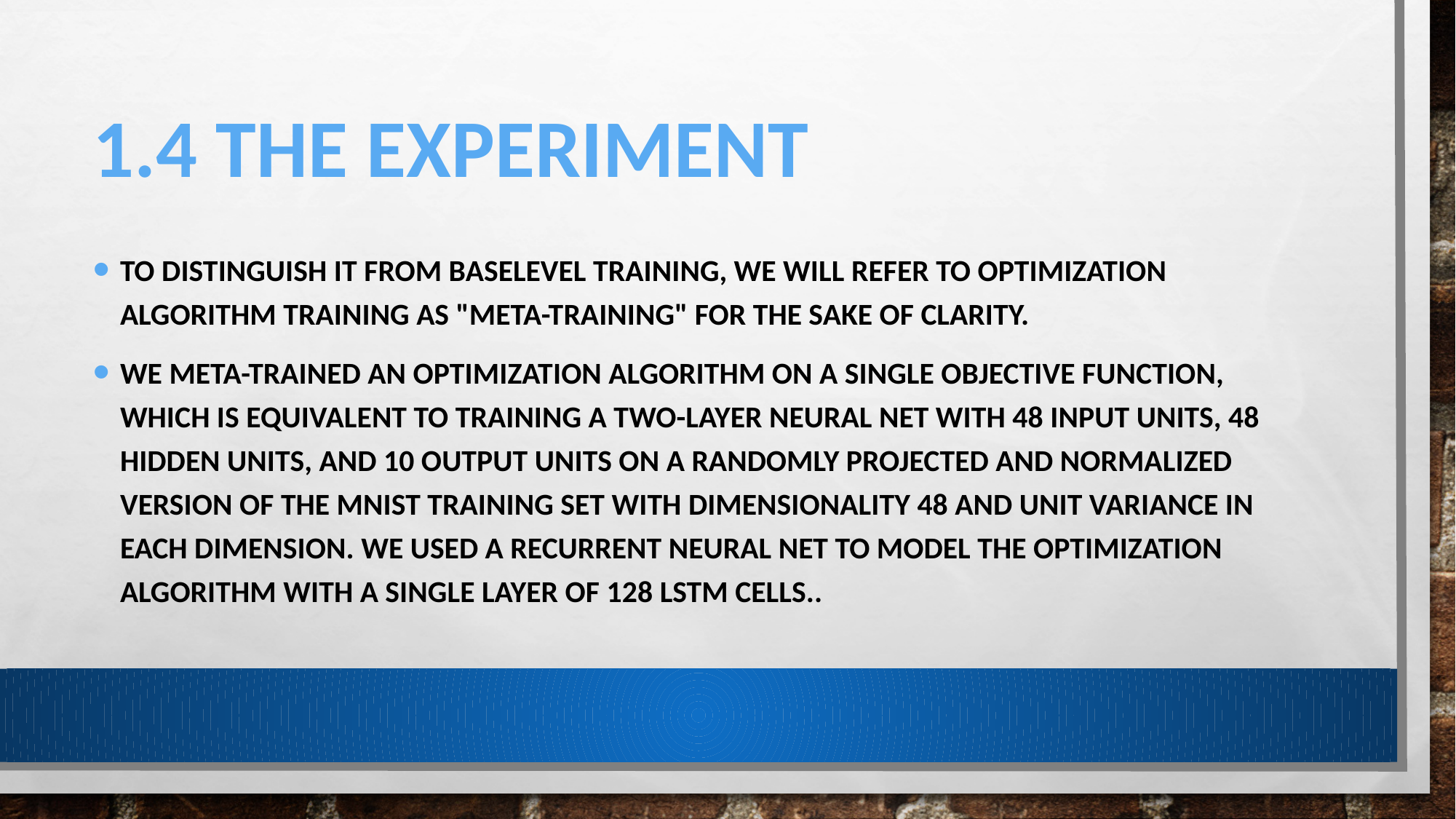

# 1.4 the experiment
To distinguish it from baselevel training, we will refer to optimization algorithm training as "meta-training" for the sake of clarity.
We meta-trained an optimization algorithm on a single objective function, which is equivalent to training a two-layer neural net with 48 input units, 48 hidden units, and 10 output units on a randomly projected and normalized version of the MNIST training set with dimensionality 48 and unit variance in each dimension. We used a recurrent neural net to model the optimization algorithm with a single layer of 128 LSTM cells..